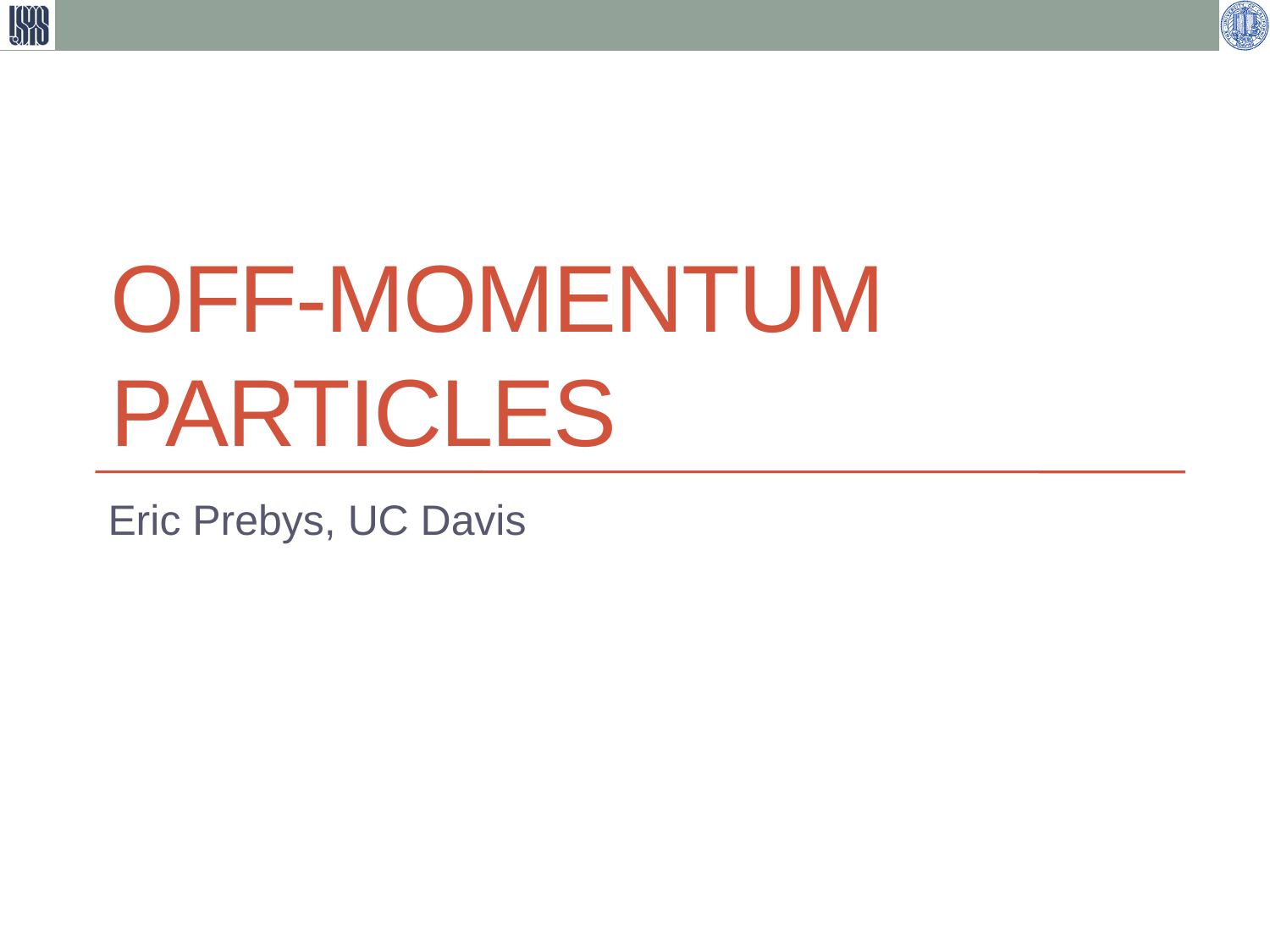

# Off-Momentum Particles
Eric Prebys, UC Davis